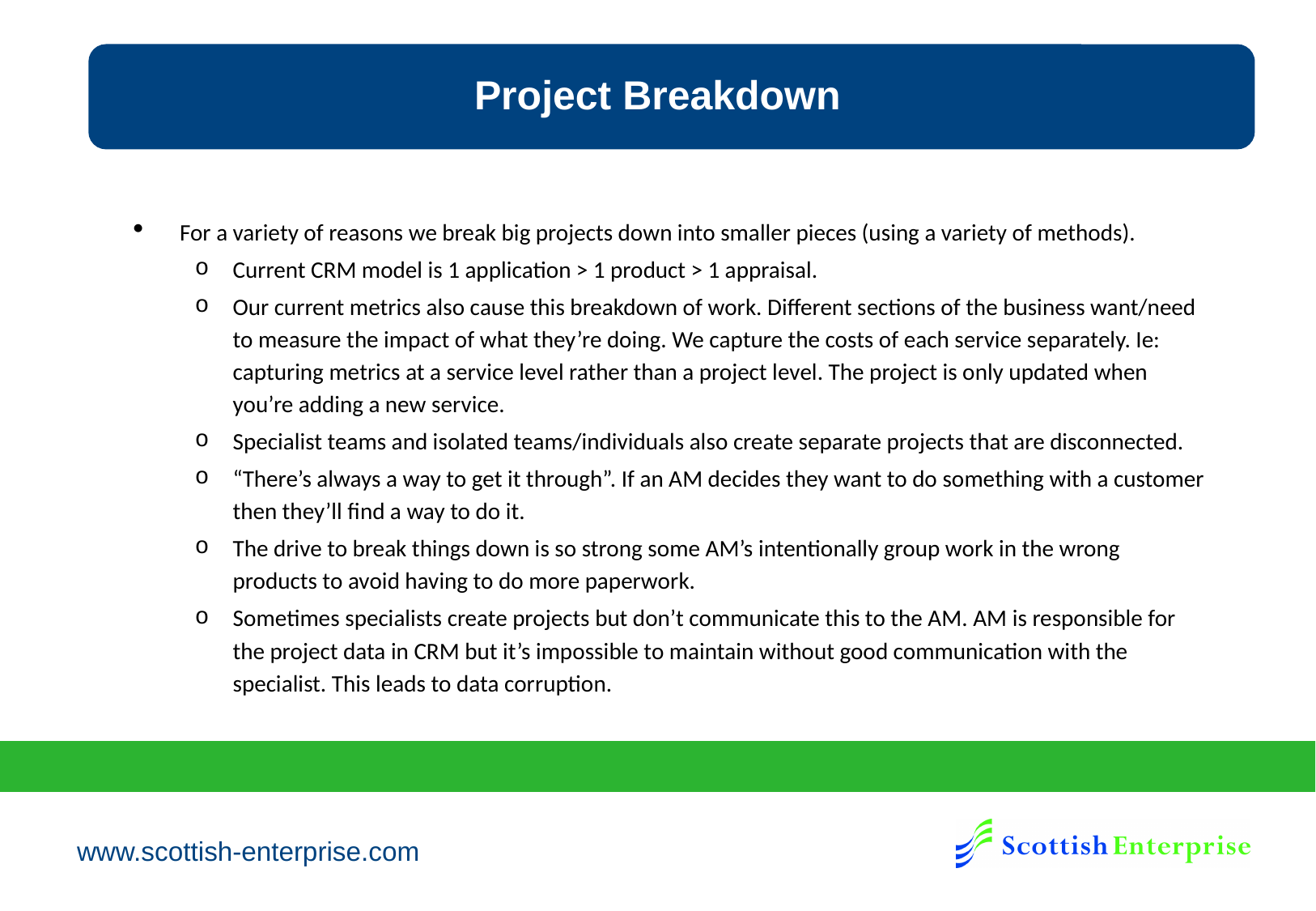

Project Breakdown
For a variety of reasons we break big projects down into smaller pieces (using a variety of methods).
Current CRM model is 1 application > 1 product > 1 appraisal.
Our current metrics also cause this breakdown of work. Different sections of the business want/need to measure the impact of what they’re doing. We capture the costs of each service separately. Ie: capturing metrics at a service level rather than a project level. The project is only updated when you’re adding a new service.
Specialist teams and isolated teams/individuals also create separate projects that are disconnected.
“There’s always a way to get it through”. If an AM decides they want to do something with a customer then they’ll find a way to do it.
The drive to break things down is so strong some AM’s intentionally group work in the wrong products to avoid having to do more paperwork.
Sometimes specialists create projects but don’t communicate this to the AM. AM is responsible for the project data in CRM but it’s impossible to maintain without good communication with the specialist. This leads to data corruption.